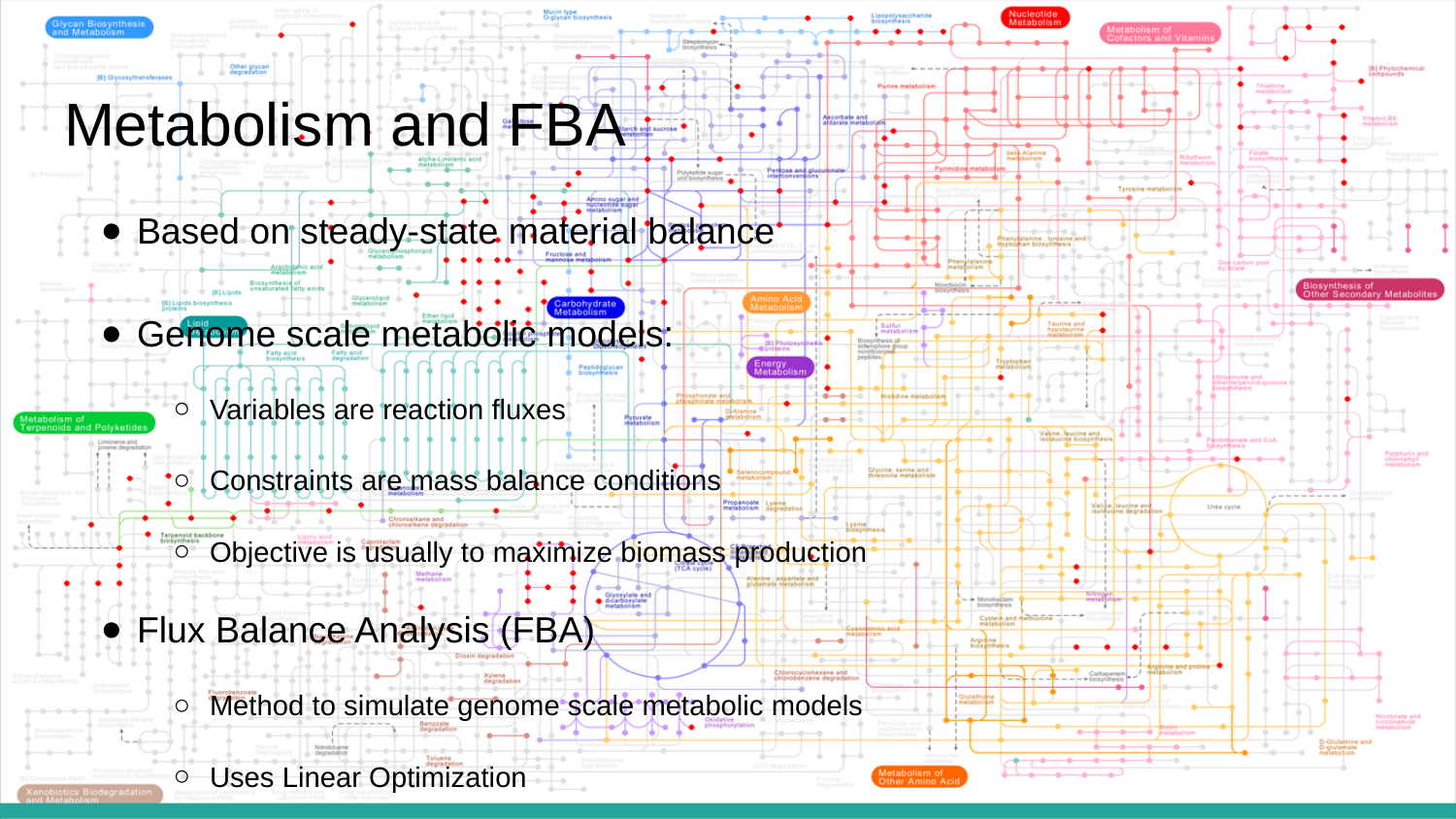

# Metabolism and FBA
Based on steady-state material balance
Genome scale metabolic models:
Variables are reaction fluxes
Constraints are mass balance conditions
Objective is usually to maximize biomass production
Flux Balance Analysis (FBA)
Method to simulate genome scale metabolic models
Uses Linear Optimization